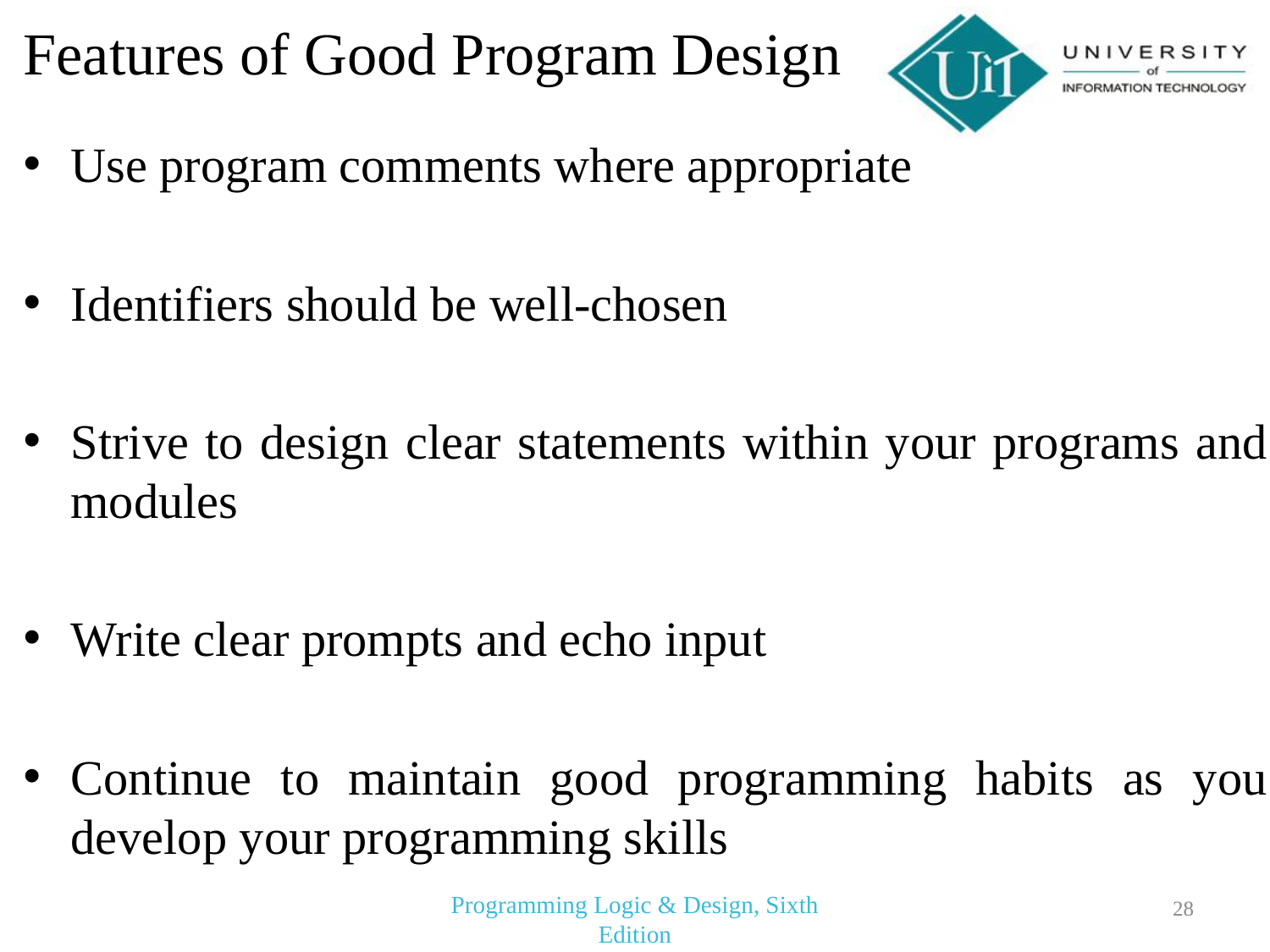

# Features of Good Program Design
Use program comments where appropriate

Identifiers should be well-chosen

Strive to design clear statements within your programs and modules

Write clear prompts and echo input

Continue to maintain good programming habits as you develop your programming skills
Programming Logic & Design, Sixth Edition
28